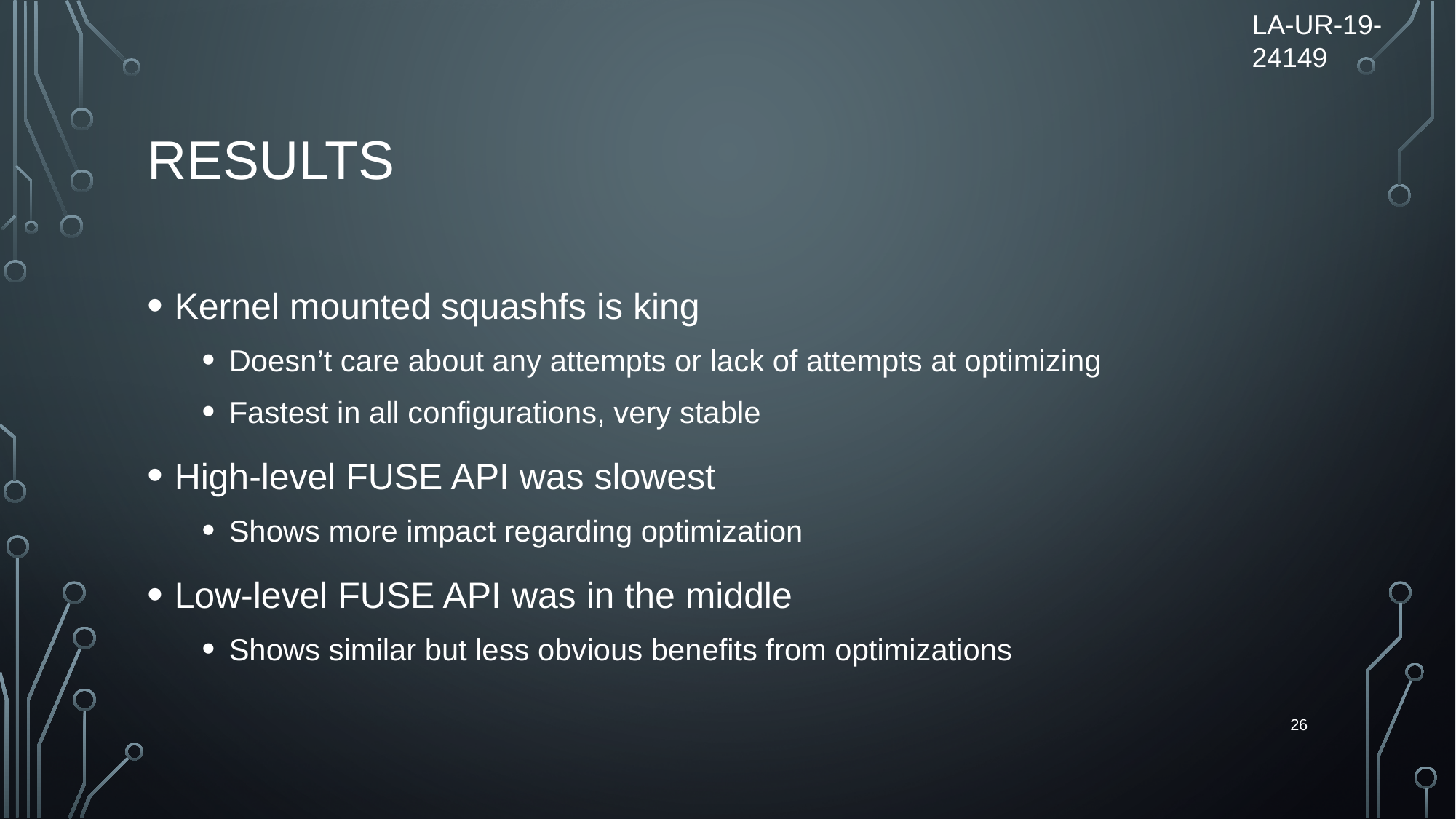

LA-UR-19-24149
# Results
Kernel mounted squashfs is king
Doesn’t care about any attempts or lack of attempts at optimizing
Fastest in all configurations, very stable
High-level FUSE API was slowest
Shows more impact regarding optimization
Low-level FUSE API was in the middle
Shows similar but less obvious benefits from optimizations
26